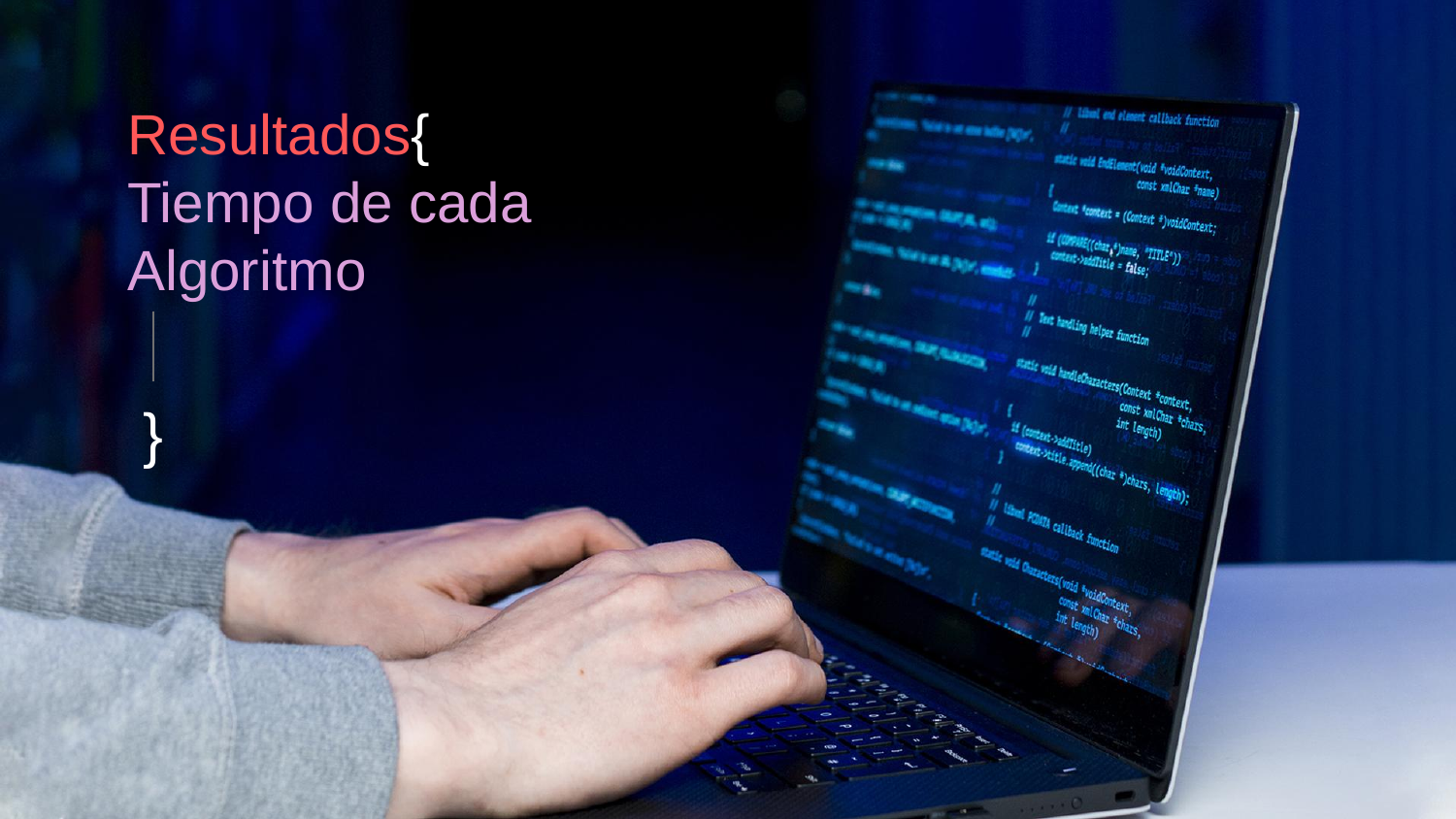

# Resultados{ Tiempo de cada Algoritmo
}